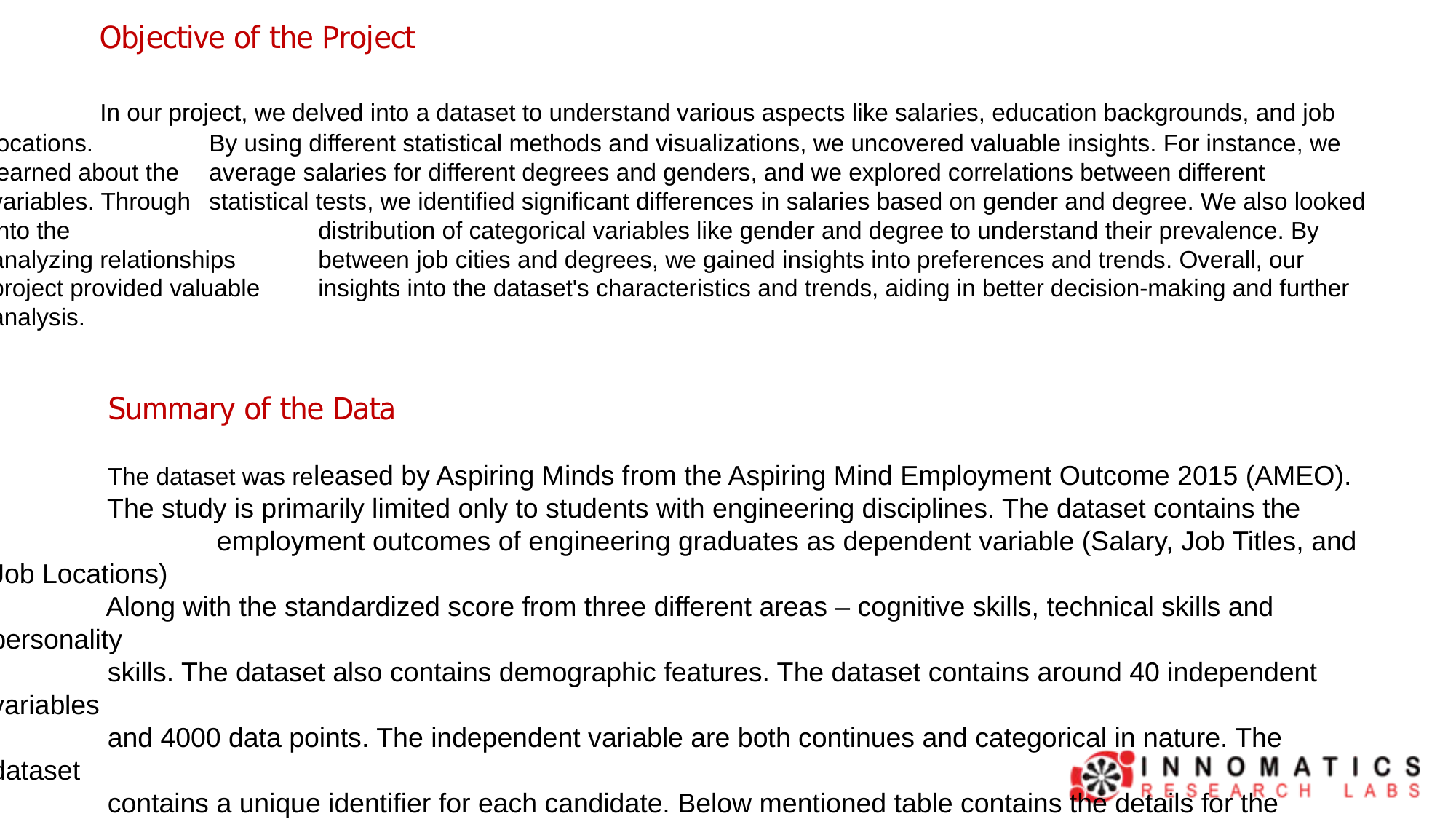

# Objective of the Project In our project, we delved into a dataset to understand various aspects like salaries, education backgrounds, and job locations. 	By using different statistical methods and visualizations, we uncovered valuable insights. For instance, we learned about the 	average salaries for different degrees and genders, and we explored correlations between different variables. Through 	statistical tests, we identified significant differences in salaries based on gender and degree. We also looked into the                      	distribution of categorical variables like gender and degree to understand their prevalence. By analyzing relationships 	between job cities and degrees, we gained insights into preferences and trends. Overall, our project provided valuable 	insights into the dataset's characteristics and trends, aiding in better decision-making and further analysis. Summary of the Data The dataset was released by Aspiring Minds from the Aspiring Mind Employment Outcome 2015 (AMEO). The study is primarily limited only to students with engineering disciplines. The dataset contains the 	 	 employment outcomes of engineering graduates as dependent variable (Salary, Job Titles, and Job Locations) Along with the standardized score from three different areas – cognitive skills, technical skills and personality skills. The dataset also contains demographic features. The dataset contains around 40 independent variables and 4000 data points. The independent variable are both continues and categorical in nature. The dataset contains a unique identifier for each candidate. Below mentioned table contains the details for the original 	 	 dataset IN1240948